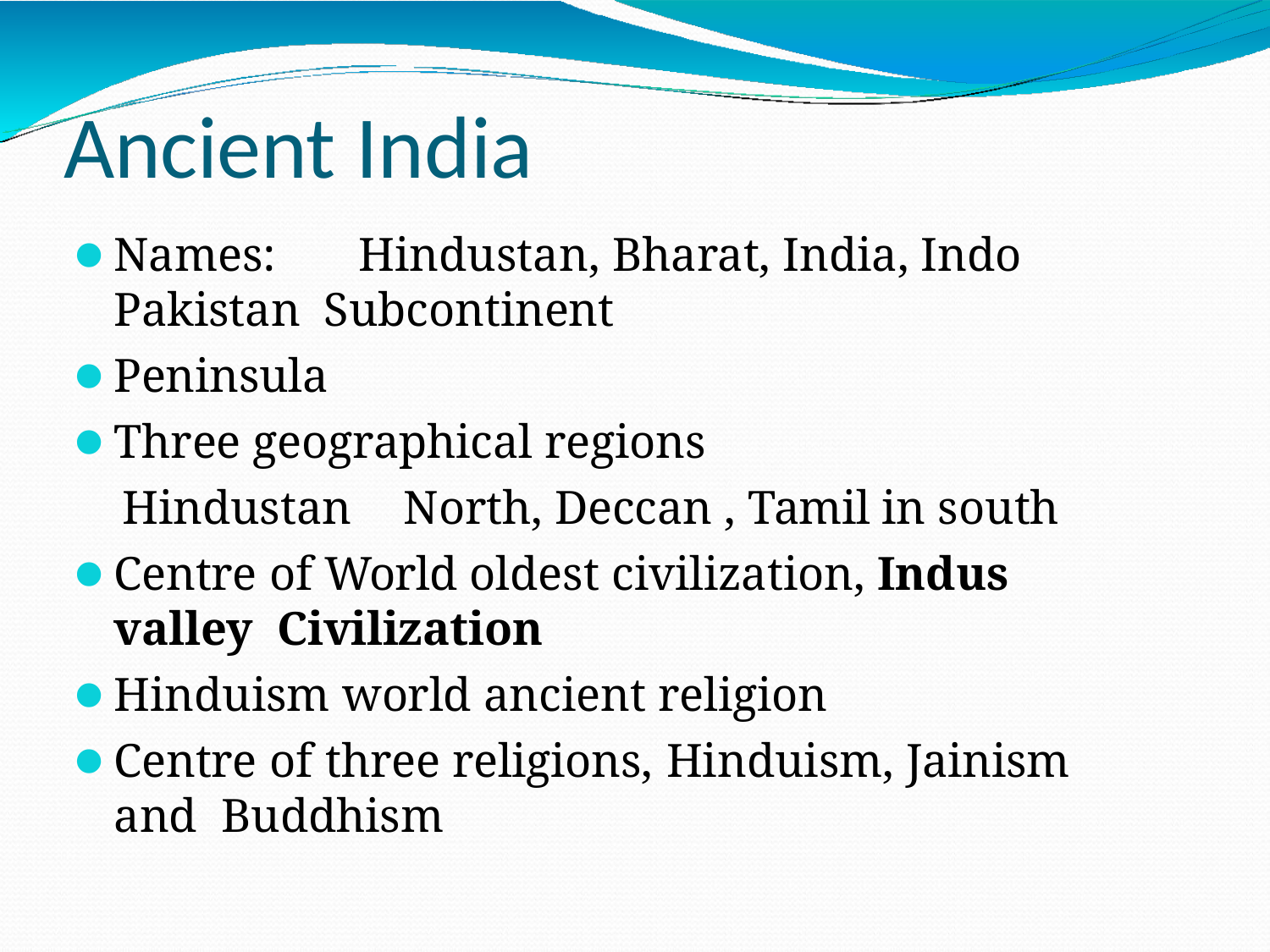

# Ancient India
Names:	Hindustan, Bharat, India, Indo Pakistan  Subcontinent
Peninsula
Three geographical regions
Hindustan	North, Deccan , Tamil in south
Centre of World oldest civilization, Indus valley  Civilization
Hinduism world ancient religion
Centre of three religions,	Hinduism, Jainism and  Buddhism